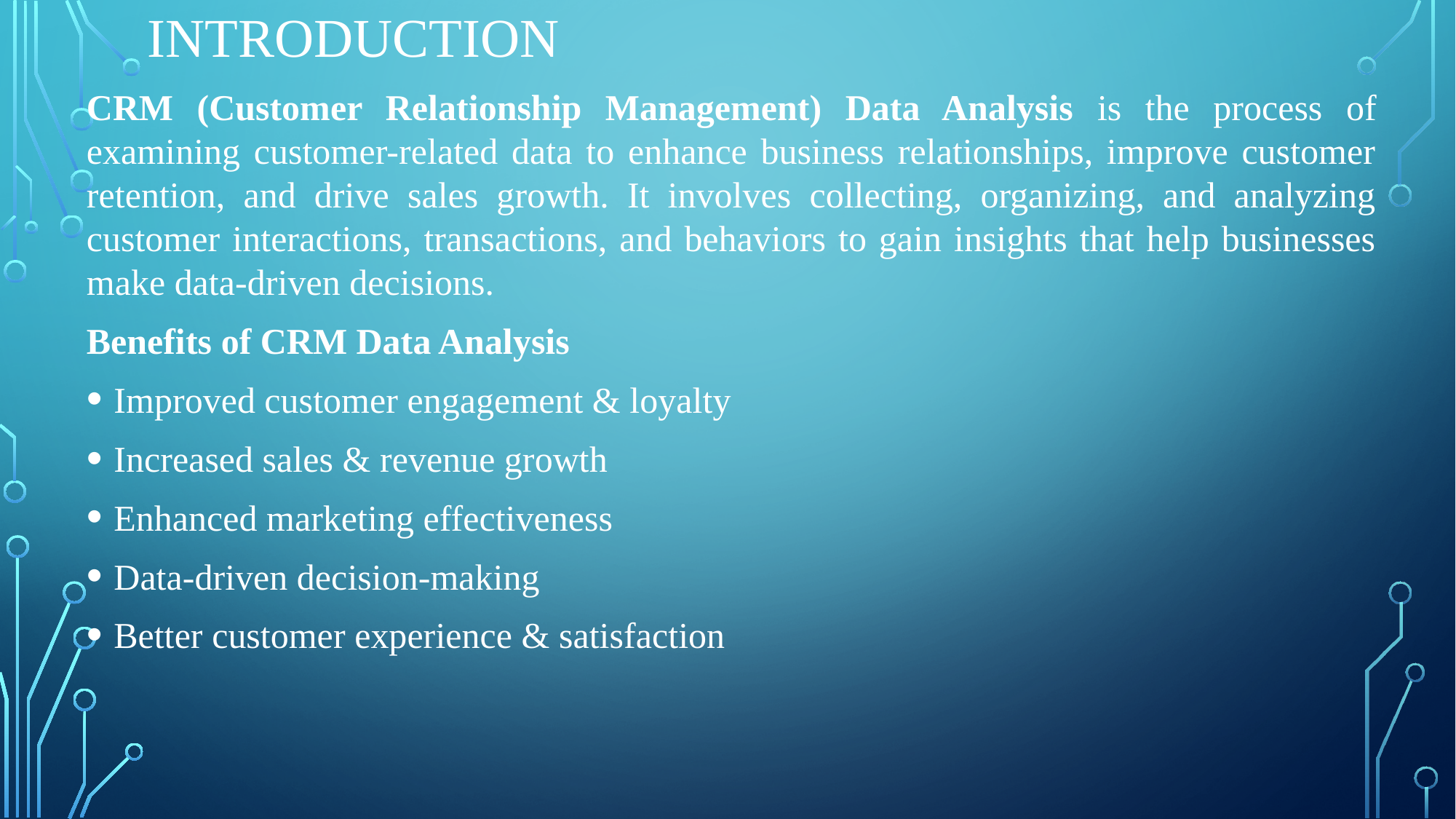

# INTRODUCTION
CRM (Customer Relationship Management) Data Analysis is the process of examining customer-related data to enhance business relationships, improve customer retention, and drive sales growth. It involves collecting, organizing, and analyzing customer interactions, transactions, and behaviors to gain insights that help businesses make data-driven decisions.
Benefits of CRM Data Analysis
Improved customer engagement & loyalty
Increased sales & revenue growth
Enhanced marketing effectiveness
Data-driven decision-making
Better customer experience & satisfaction